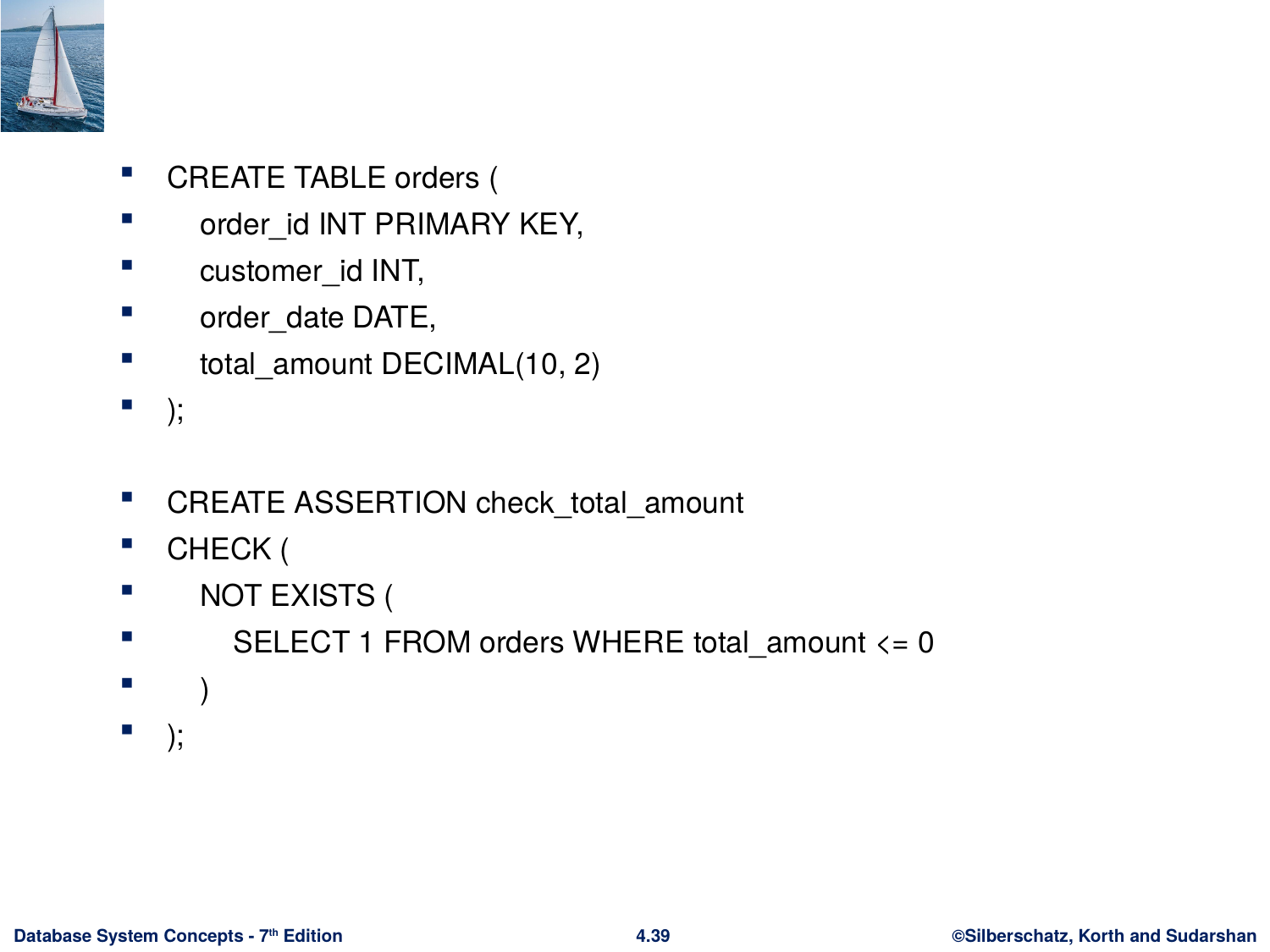

#
CREATE TABLE orders (
    order_id INT PRIMARY KEY,
    customer_id INT,
    order_date DATE,
    total_amount DECIMAL(10, 2)
);

CREATE ASSERTION check_total_amount
CHECK (
    NOT EXISTS (
        SELECT 1 FROM orders WHERE total_amount <= 0
    )
);